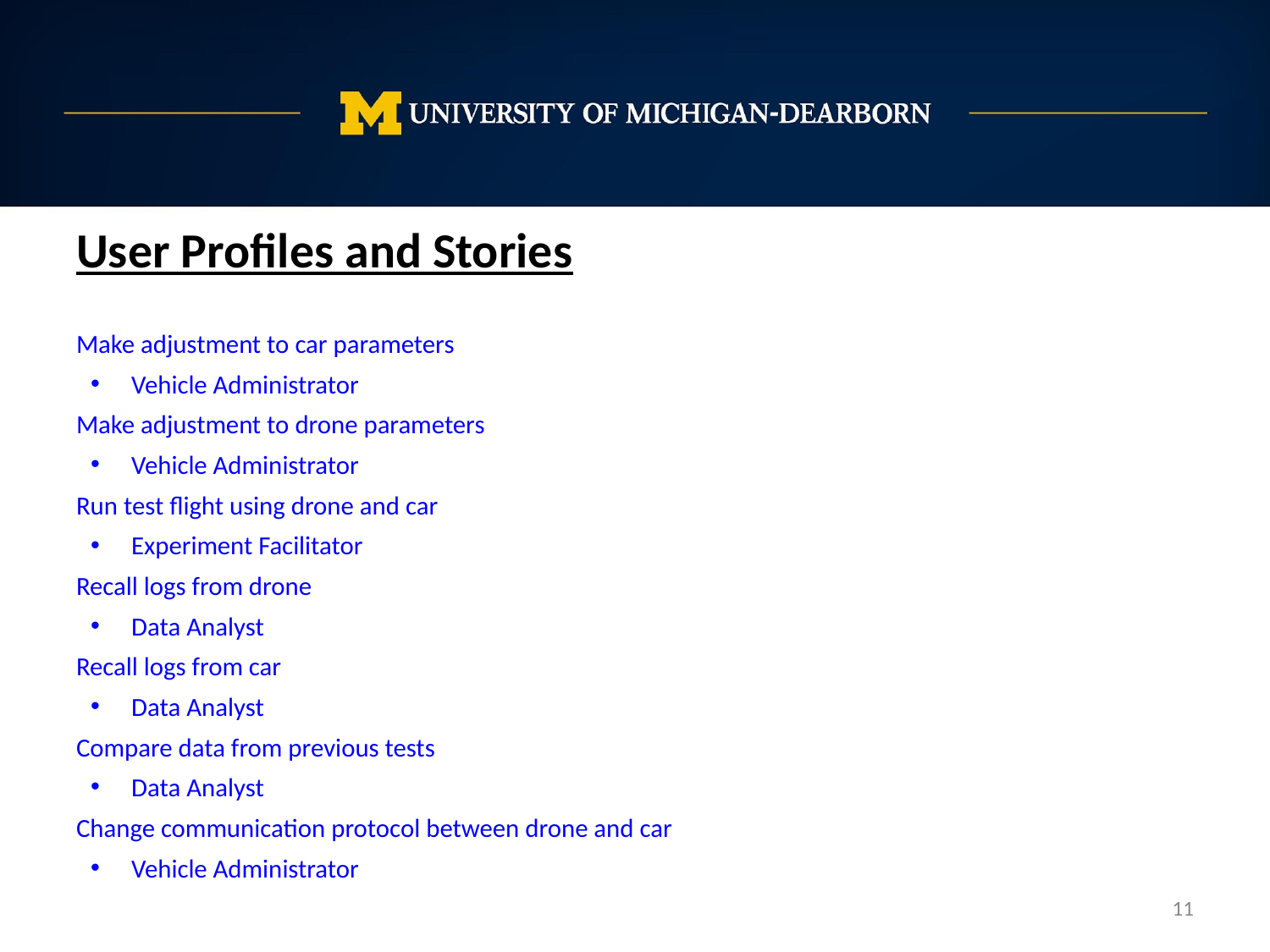

User Profiles and Stories

Make adjustment to car parameters
Vehicle Administrator
Make adjustment to drone parameters
Vehicle Administrator
Run test flight using drone and car
Experiment Facilitator
Recall logs from drone
Data Analyst
Recall logs from car
Data Analyst
Compare data from previous tests
Data Analyst
Change communication protocol between drone and car
Vehicle Administrator
11